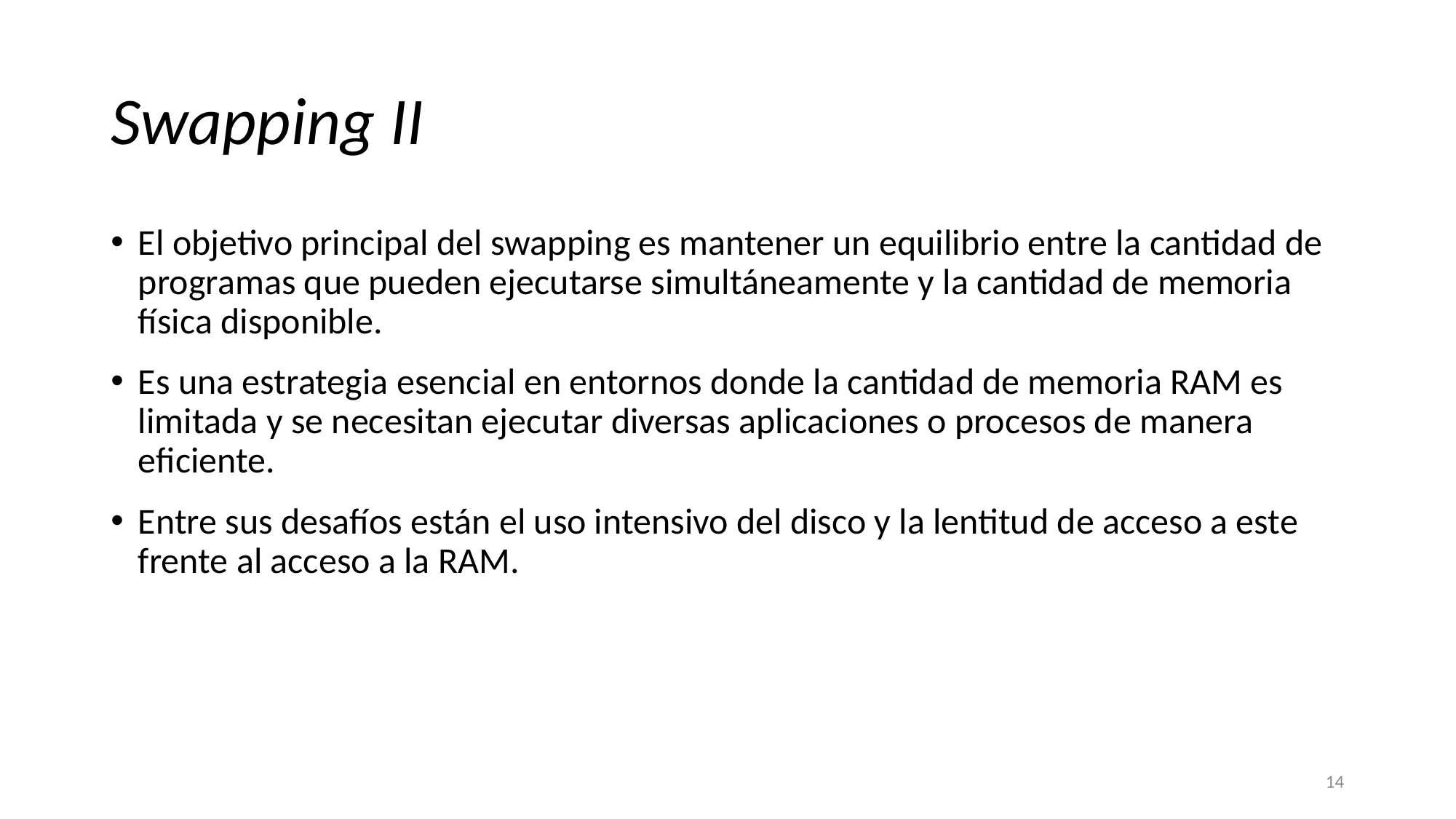

# Swapping II
El objetivo principal del swapping es mantener un equilibrio entre la cantidad de programas que pueden ejecutarse simultáneamente y la cantidad de memoria física disponible.
Es una estrategia esencial en entornos donde la cantidad de memoria RAM es limitada y se necesitan ejecutar diversas aplicaciones o procesos de manera eficiente.
Entre sus desafíos están el uso intensivo del disco y la lentitud de acceso a este frente al acceso a la RAM.

14